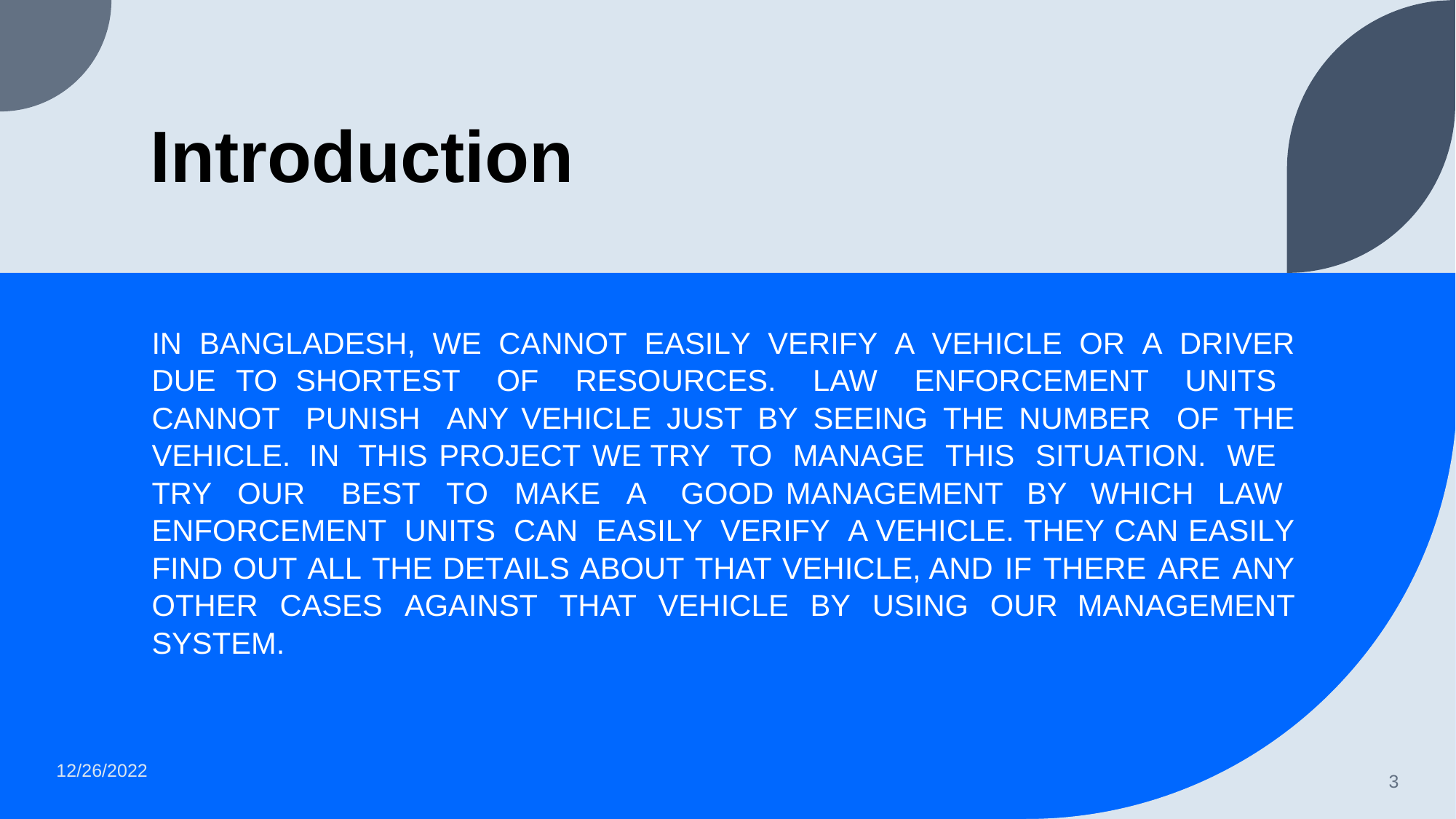

# Introduction
IN BANGLADESH, WE CANNOT EASILY VERIFY A VEHICLE OR A DRIVER DUE TO SHORTEST  OF  RESOURCES.  LAW  ENFORCEMENT  UNITS  CANNOT  PUNISH  ANY VEHICLE JUST BY SEEING THE NUMBER  OF THE VEHICLE.  IN  THIS PROJECT WE TRY  TO  MANAGE  THIS  SITUATION.  WE   TRY  OUR   BEST  TO  MAKE  A   GOOD MANAGEMENT  BY  WHICH  LAW  ENFORCEMENT  UNITS  CAN  EASILY  VERIFY  A VEHICLE. THEY CAN EASILY FIND OUT ALL THE DETAILS ABOUT THAT VEHICLE, AND IF THERE ARE ANY OTHER CASES AGAINST THAT VEHICLE BY USING OUR MANAGEMENT SYSTEM.
12/26/2022

3